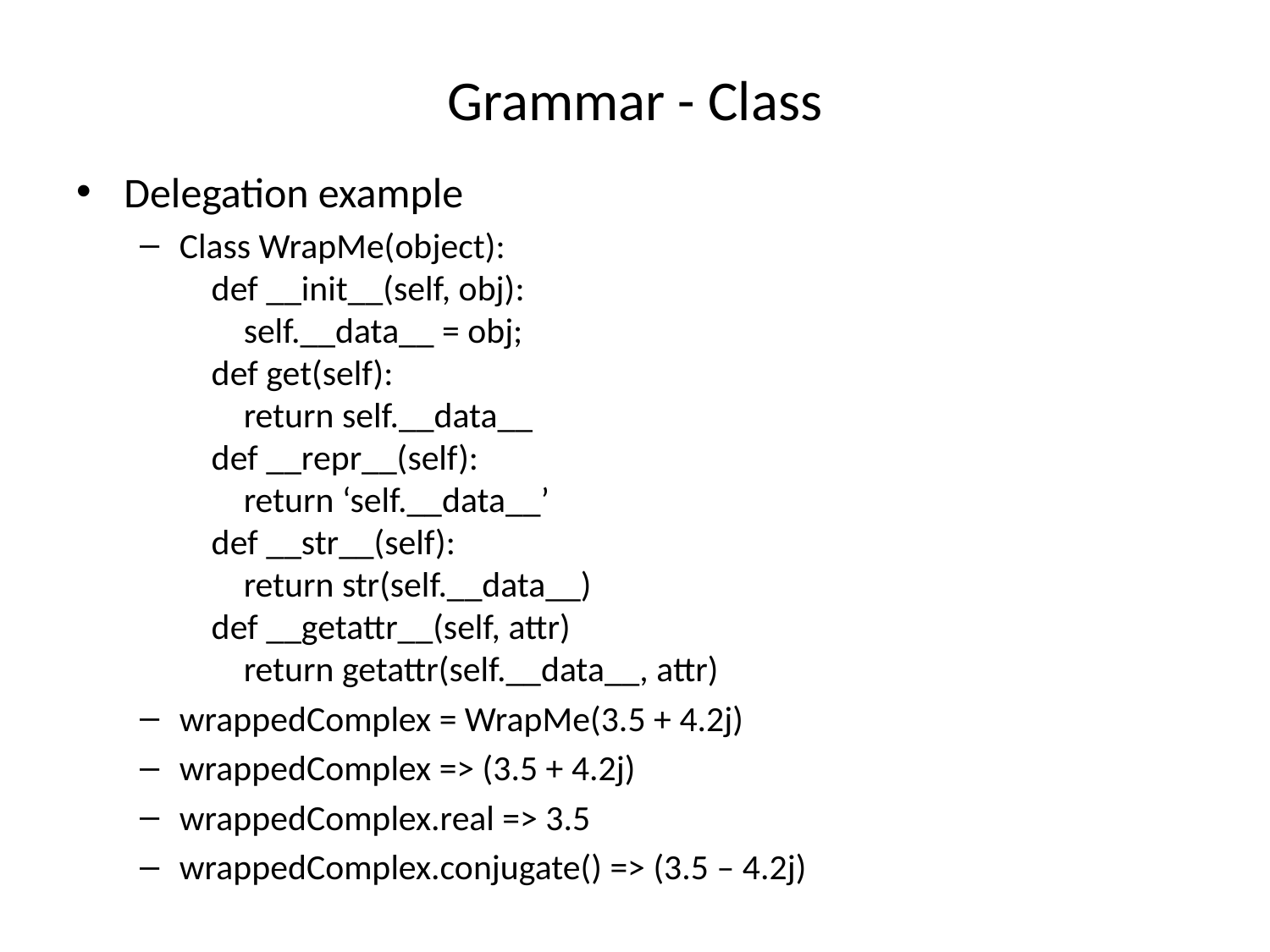

# Grammar - Class
Delegation example
Class WrapMe(object):
    def __init__(self, obj):
        self.__data__ = obj;
    def get(self):
        return self.__data__
    def __repr__(self):
        return ‘self.__data__’
    def __str__(self):
        return str(self.__data__)
    def __getattr__(self, attr)
        return getattr(self.__data__, attr)
wrappedComplex = WrapMe(3.5 + 4.2j)
wrappedComplex => (3.5 + 4.2j)
wrappedComplex.real => 3.5
wrappedComplex.conjugate() => (3.5 – 4.2j)